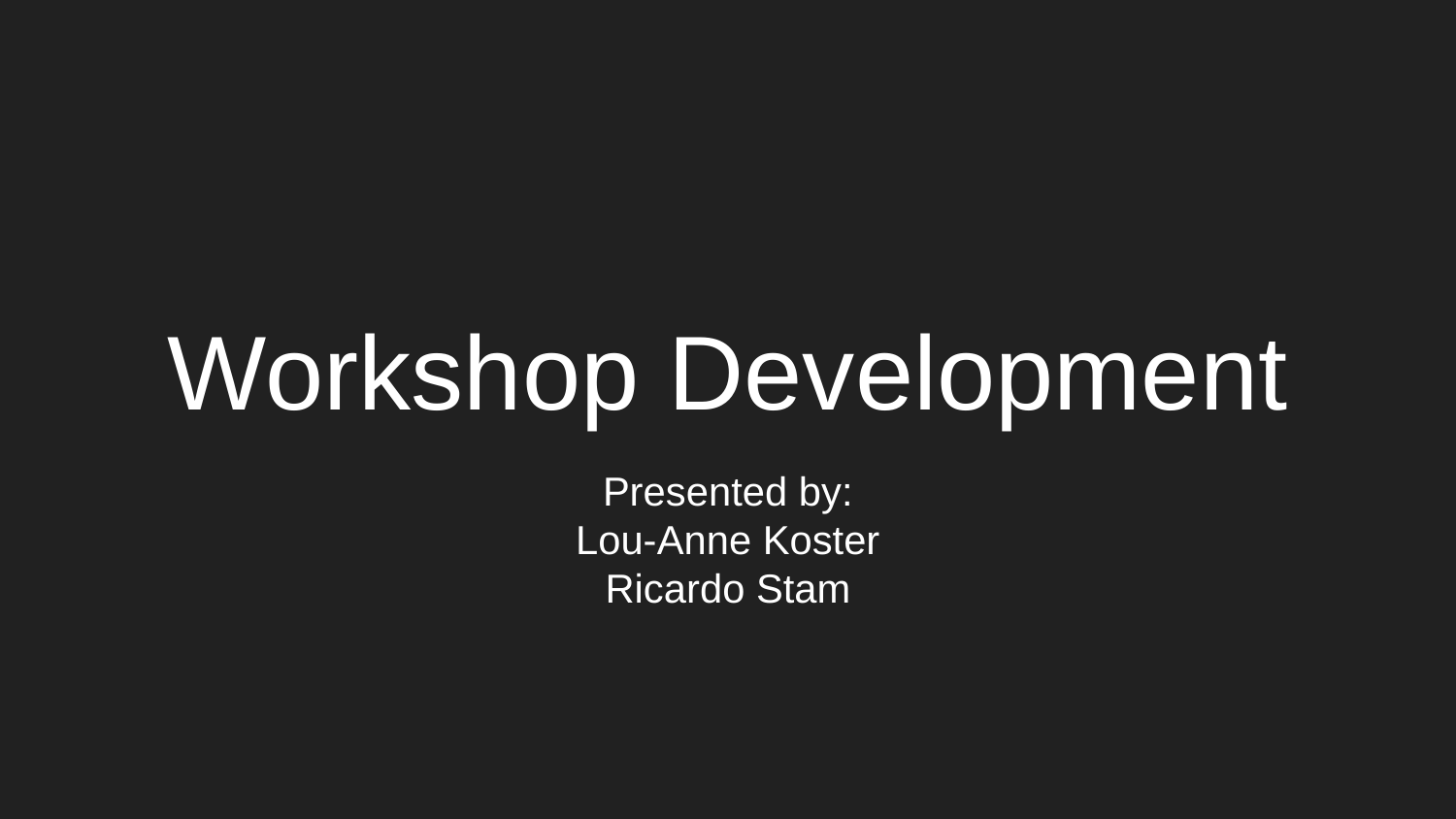

# Workshop Development
Presented by:
Lou-Anne Koster
Ricardo Stam